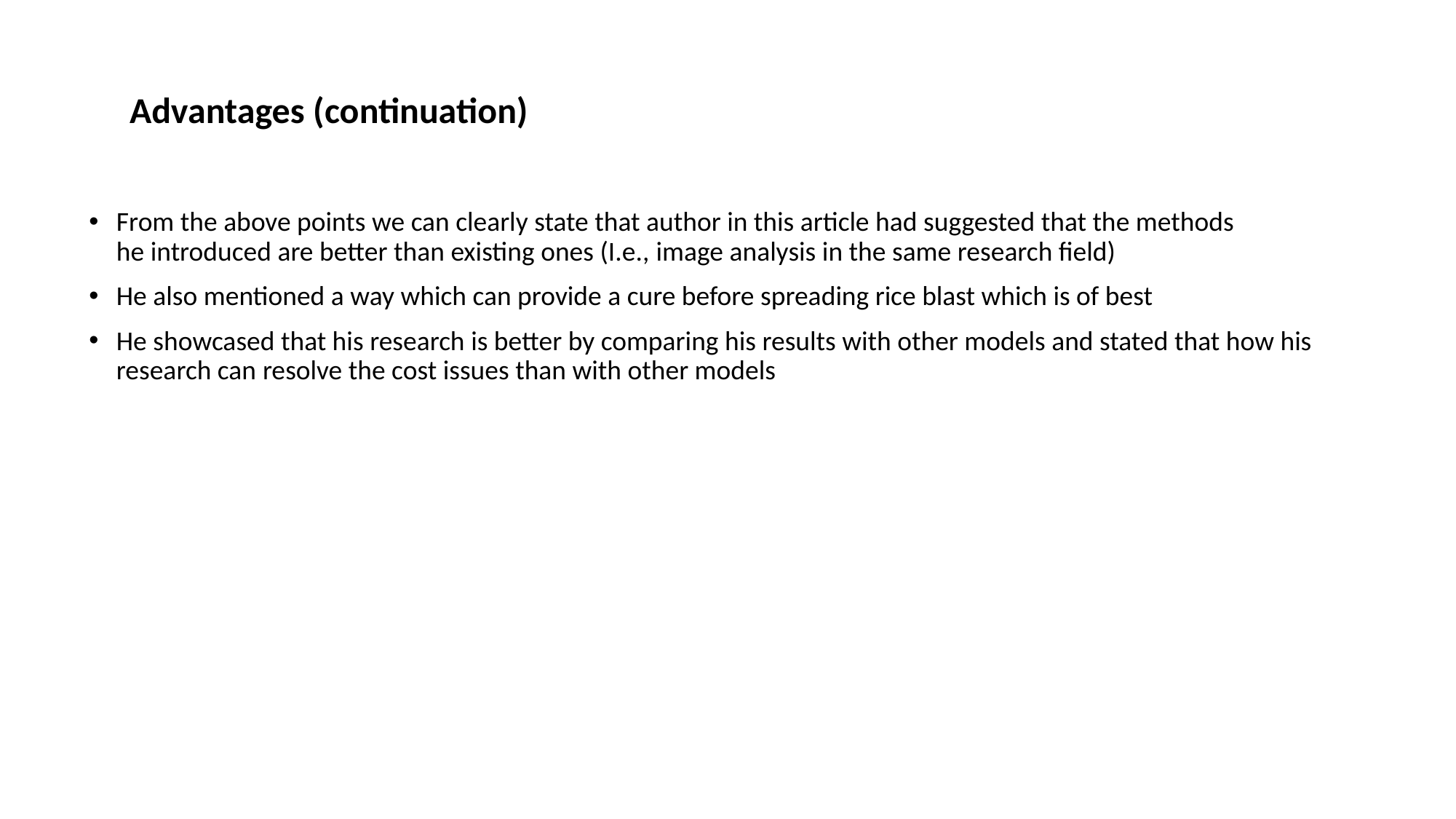

# Advantages (continuation)
From the above points we can clearly state that author in this article had suggested that the methods he introduced are better than existing ones (I.e., image analysis in the same research field)​
He also mentioned a way which can provide a cure before spreading rice blast which is of best​
He showcased that his research is better by comparing his results with other models and stated that how his research can resolve the cost issues than with other models